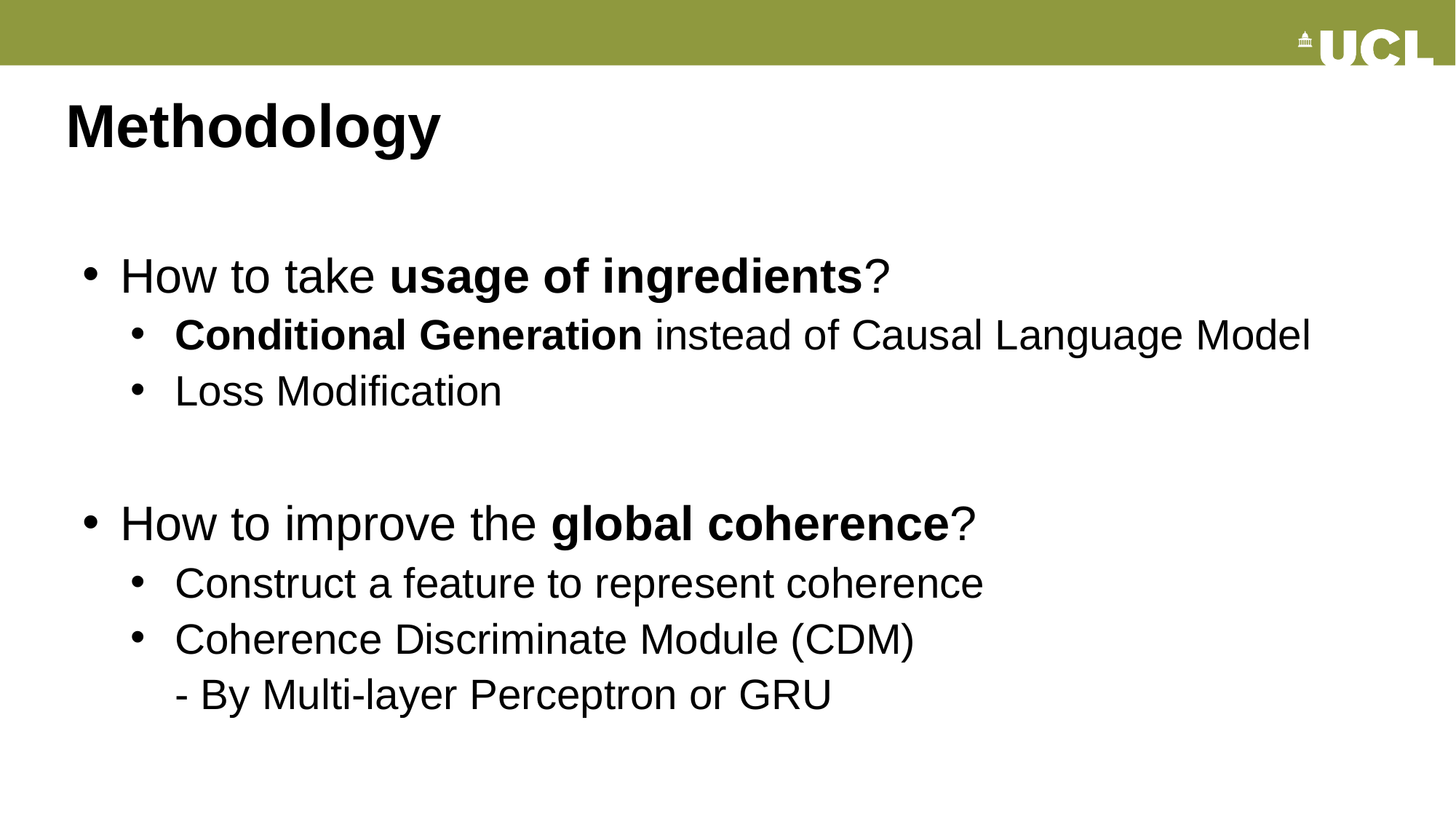

# Methodology
How to take usage of ingredients?
Conditional Generation instead of Causal Language Model
Loss Modification

How to improve the global coherence?
Construct a feature to represent coherence
Coherence Discriminate Module (CDM)
	- By Multi-layer Perceptron or GRU